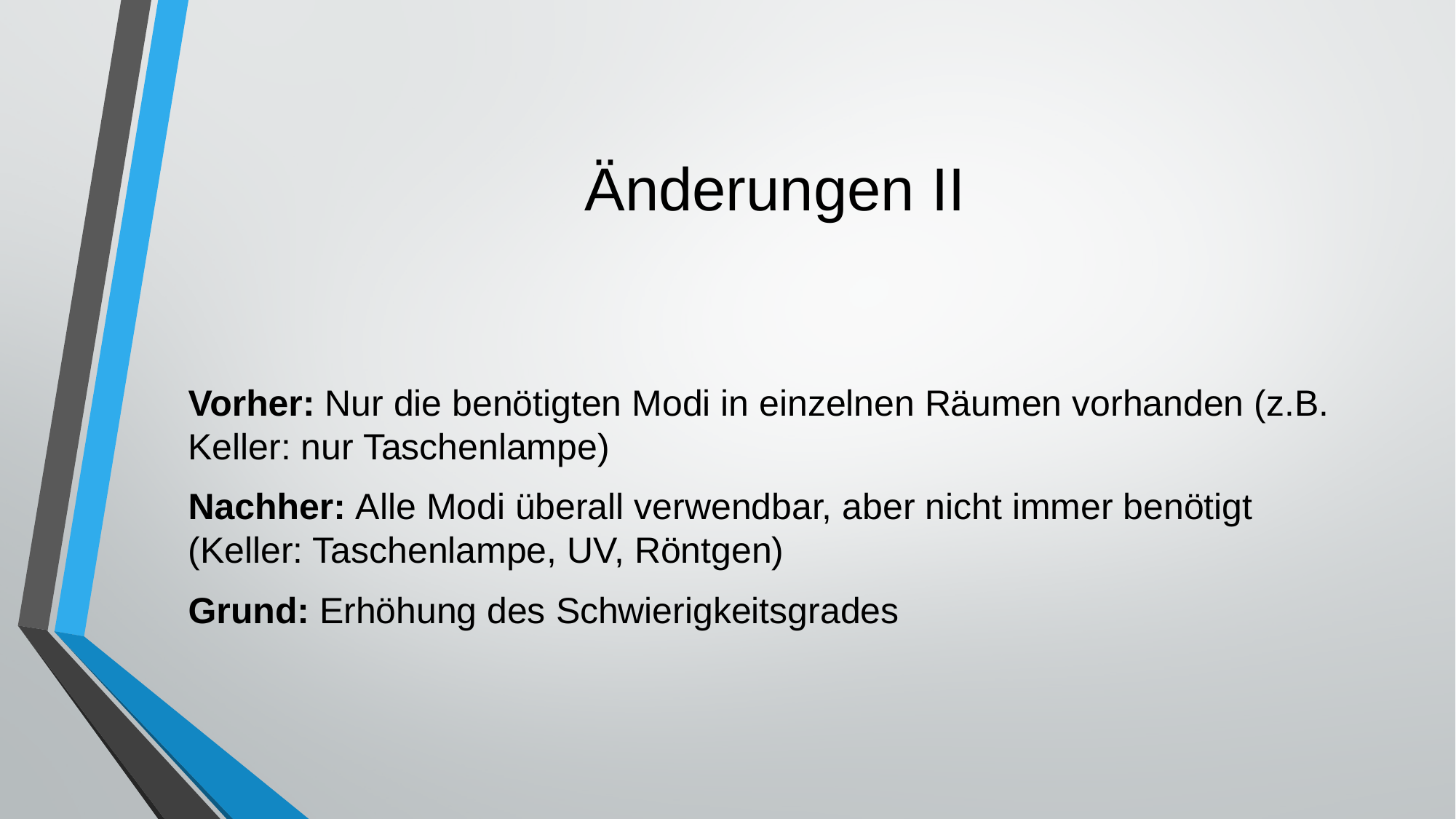

# Änderungen II
Vorher: Nur die benötigten Modi in einzelnen Räumen vorhanden (z.B. Keller: nur Taschenlampe)
Nachher: Alle Modi überall verwendbar, aber nicht immer benötigt (Keller: Taschenlampe, UV, Röntgen)
Grund: Erhöhung des Schwierigkeitsgrades